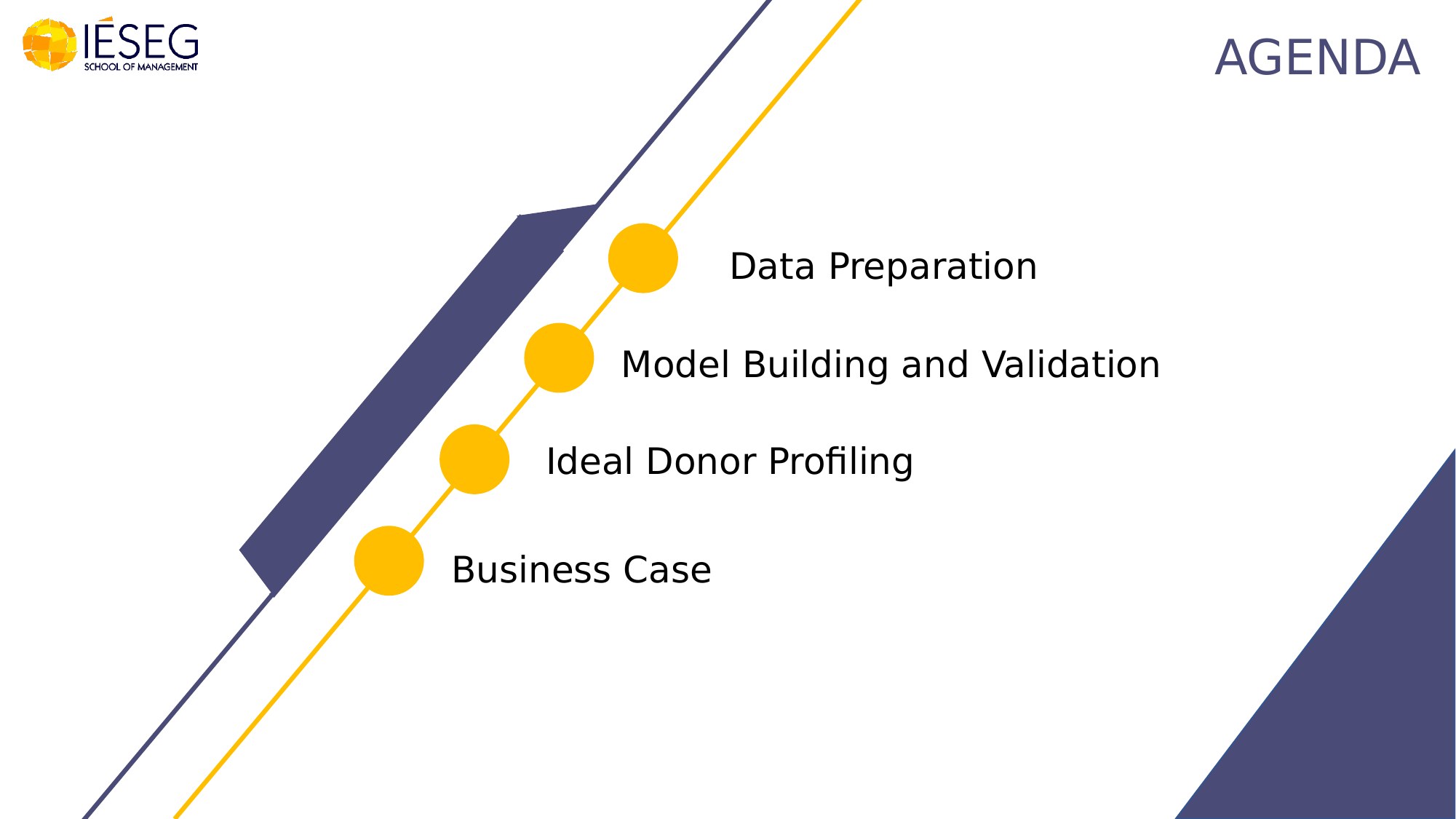

# AGENDA

Data Preparation
Model Building and Validation
Ideal Donor Profiling
Business Case